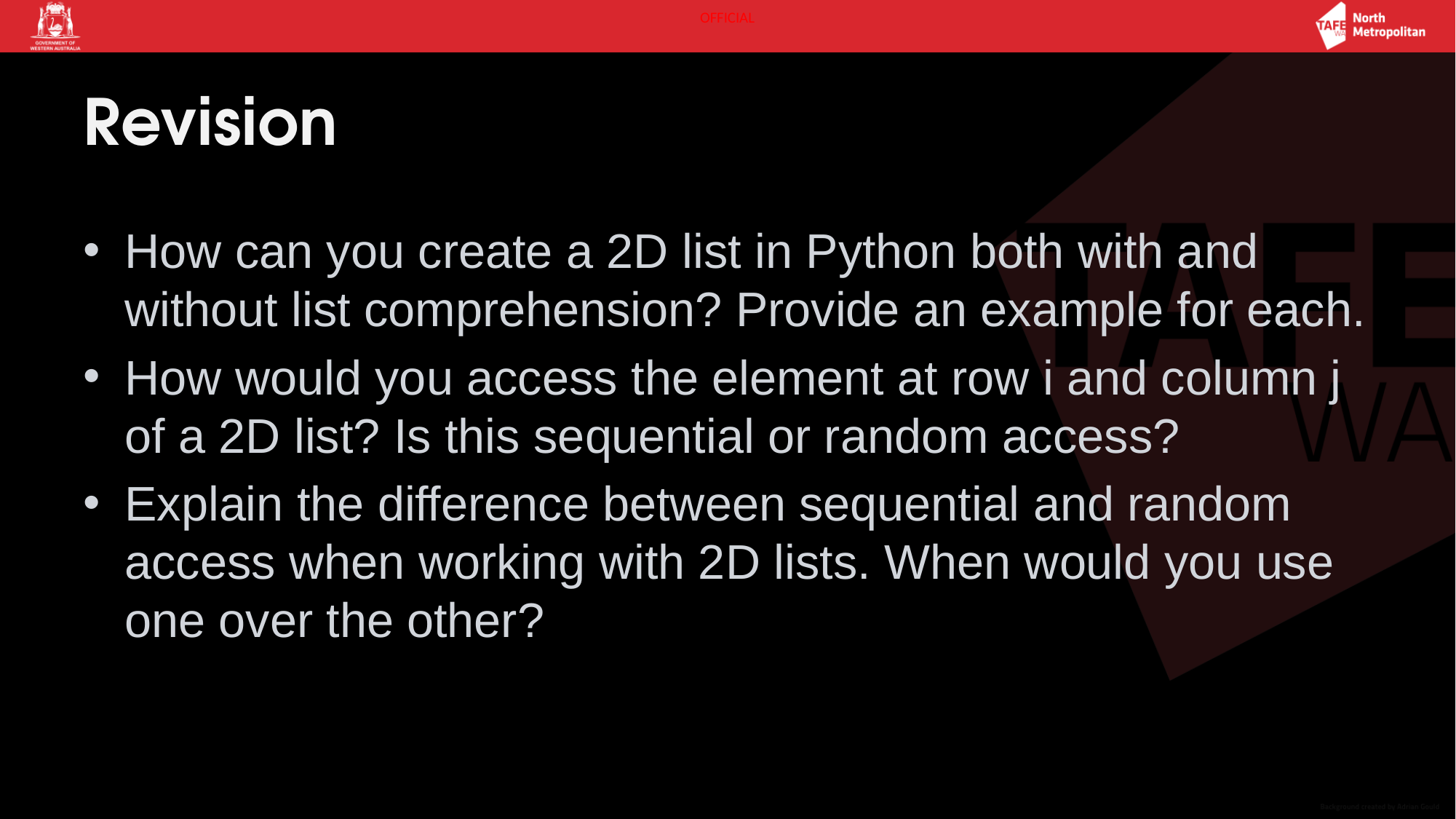

# Revision
How can you create a 2D list in Python both with and without list comprehension? Provide an example for each.
How would you access the element at row i and column j of a 2D list? Is this sequential or random access?
Explain the difference between sequential and random access when working with 2D lists. When would you use one over the other?